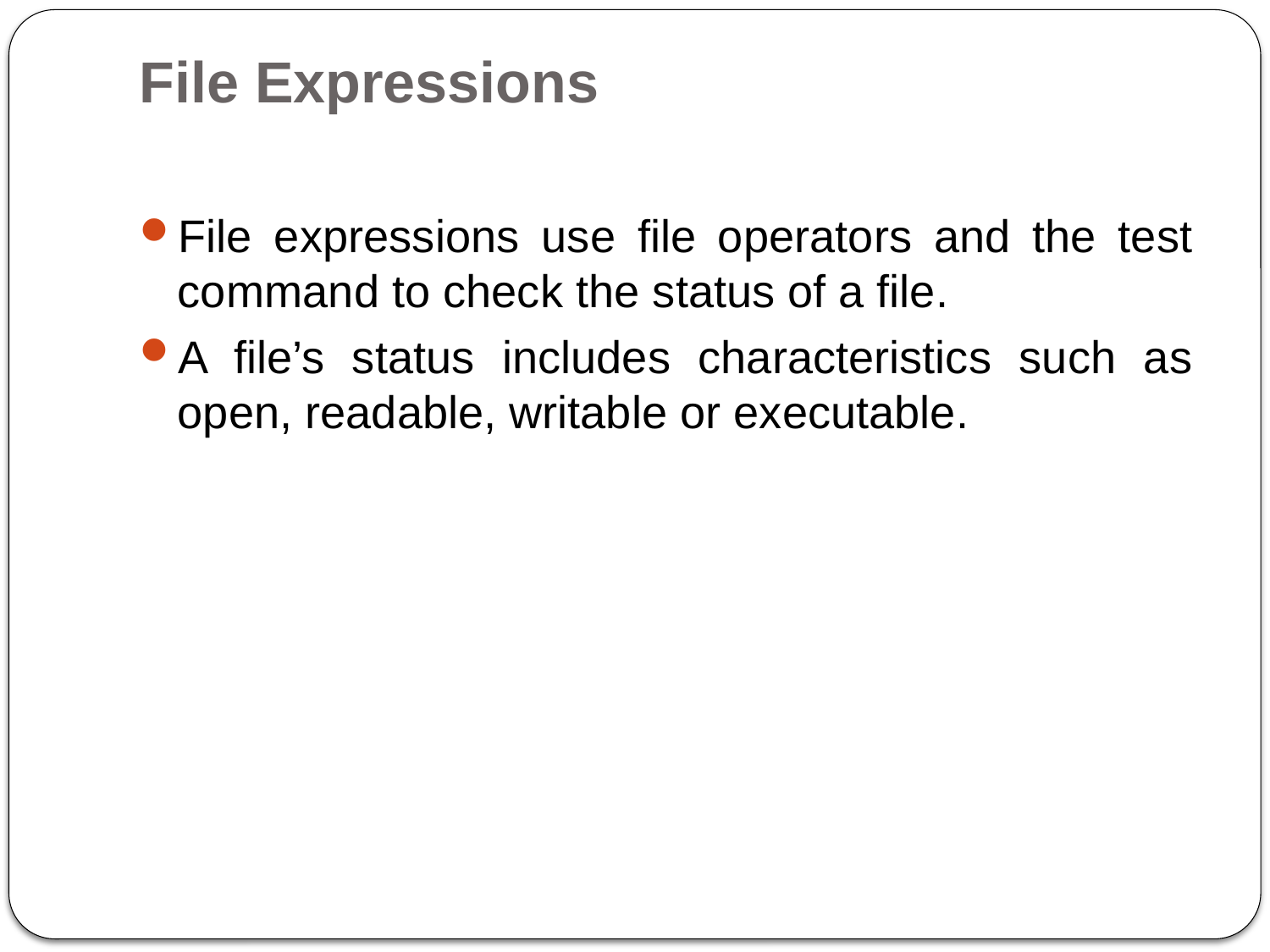

# File Expressions
File expressions use file operators and the test command to check the status of a file.
A file’s status includes characteristics such as open, readable, writable or executable.